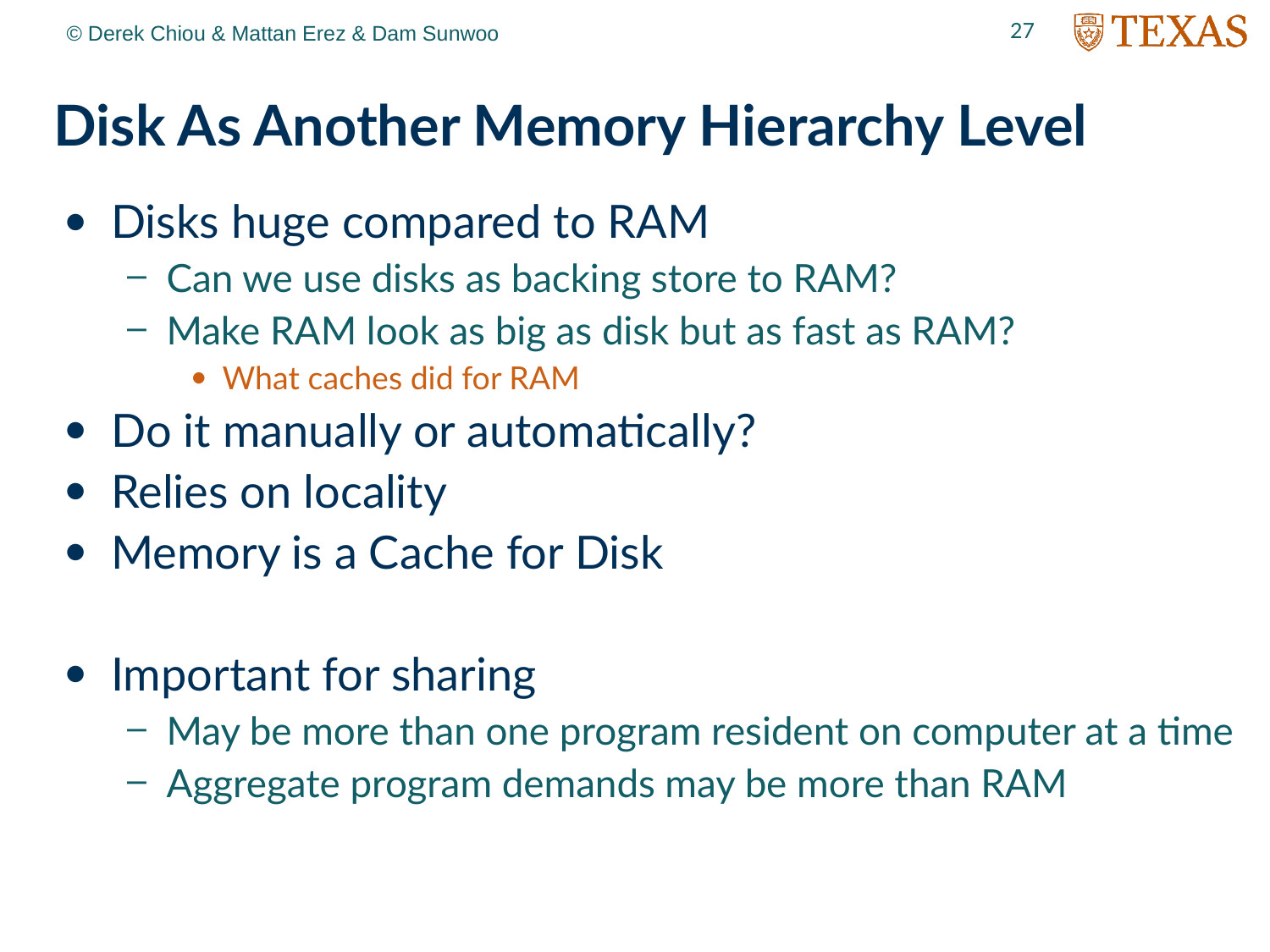

27
© Derek Chiou & Mattan Erez & Dam Sunwoo
# Disk As Another Memory Hierarchy Level
Disks huge compared to RAM
Can we use disks as backing store to RAM?
Make RAM look as big as disk but as fast as RAM?
What caches did for RAM
Do it manually or automatically?
Relies on locality
Memory is a Cache for Disk

Important for sharing
May be more than one program resident on computer at a time
Aggregate program demands may be more than RAM